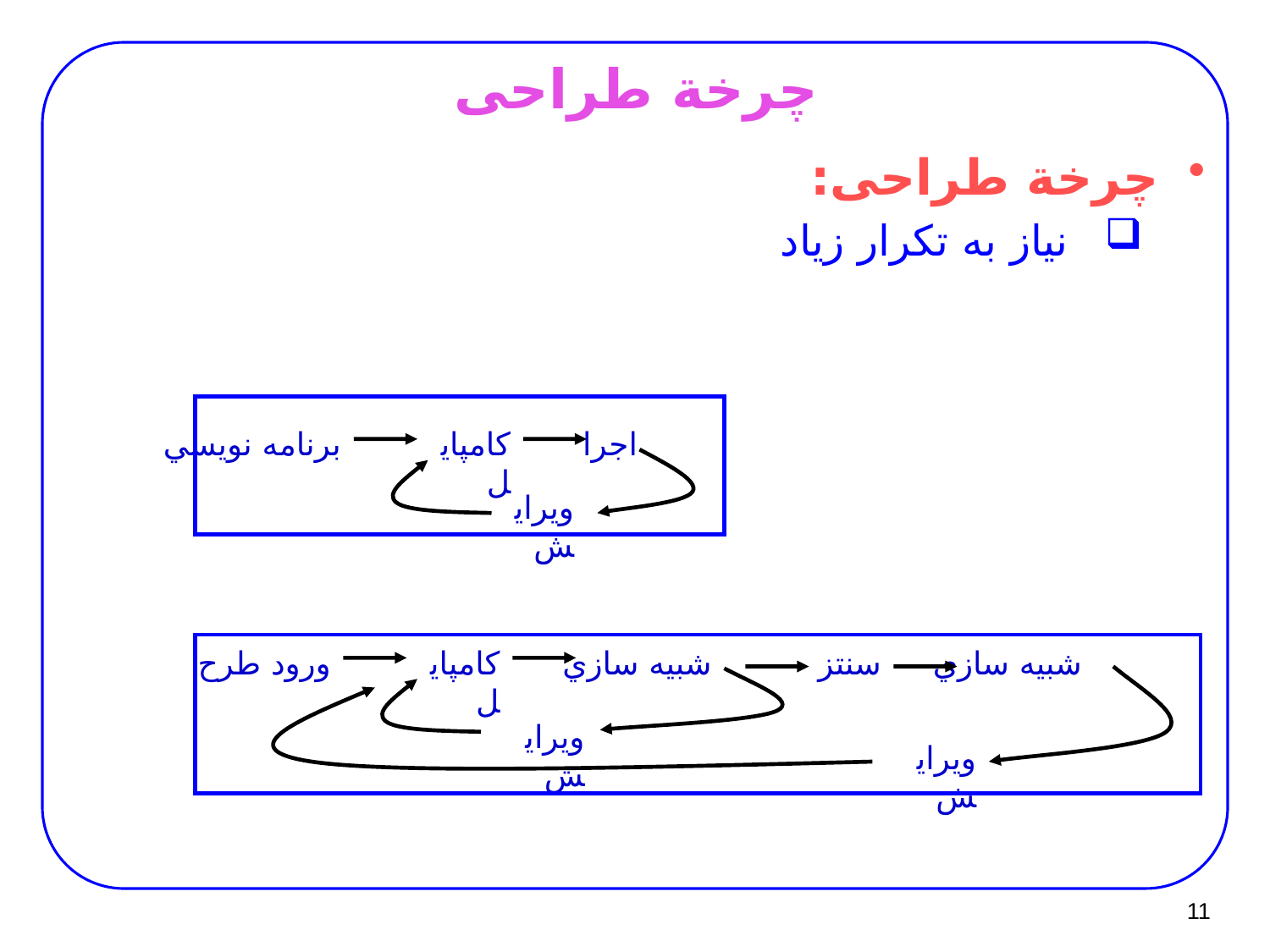

# چرخة طراحی
چرخة طراحی:
نیاز به تکرار زیاد

برنامه نويسي
کامپايل
اجرا

ويرايش

ورود طرح
کامپايل
شبيه سازي
سنتز
شبيه سازي

ويرايش
ويرايش
11